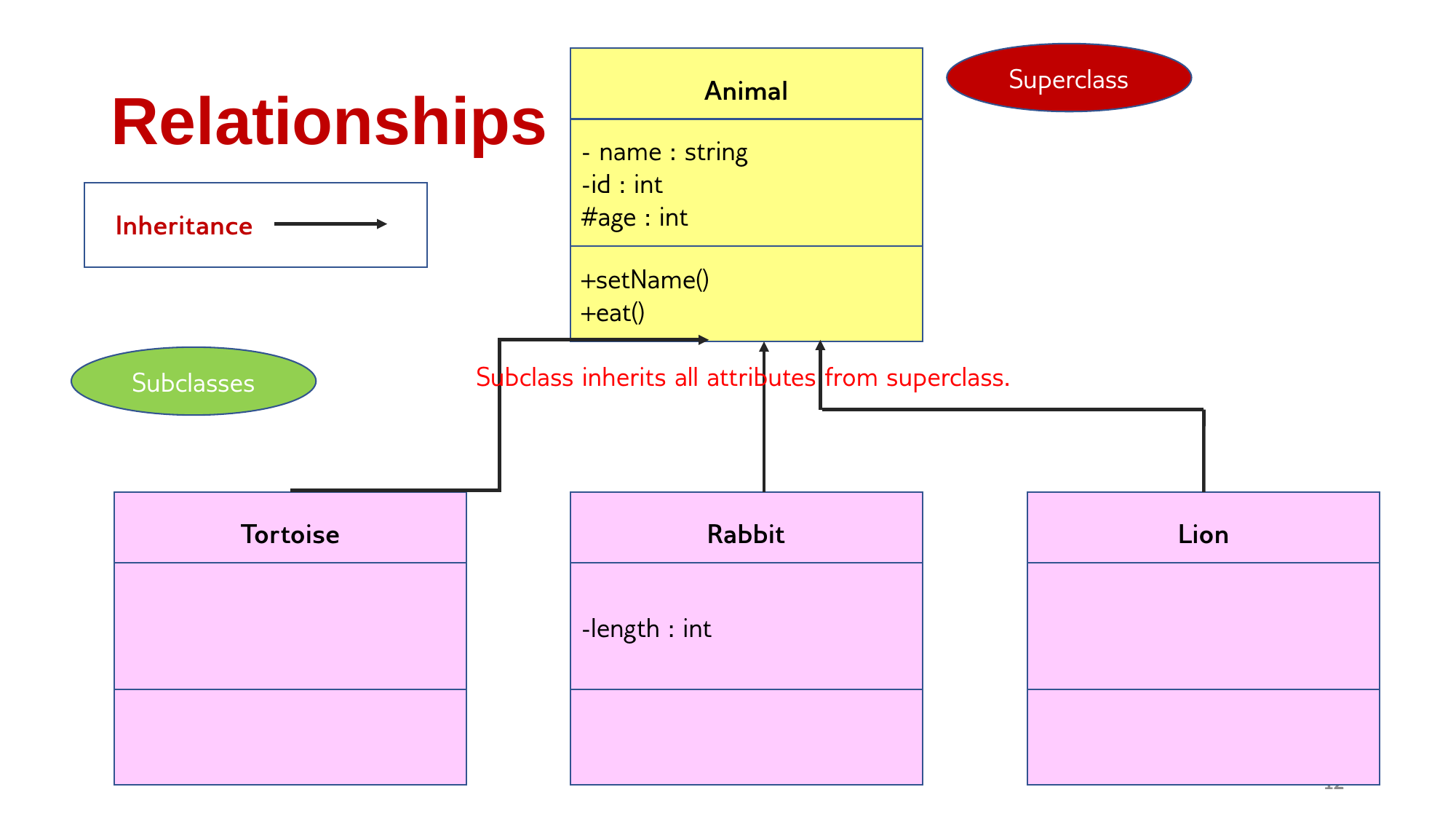

# Relationships
Superclass
Animal
- name : string
-id : int
#age : int

Inheritance
+setName()
+eat()
Subclasses
Subclass inherits all attributes from superclass.
Tortoise
Rabbit
Lion

-length : int

12